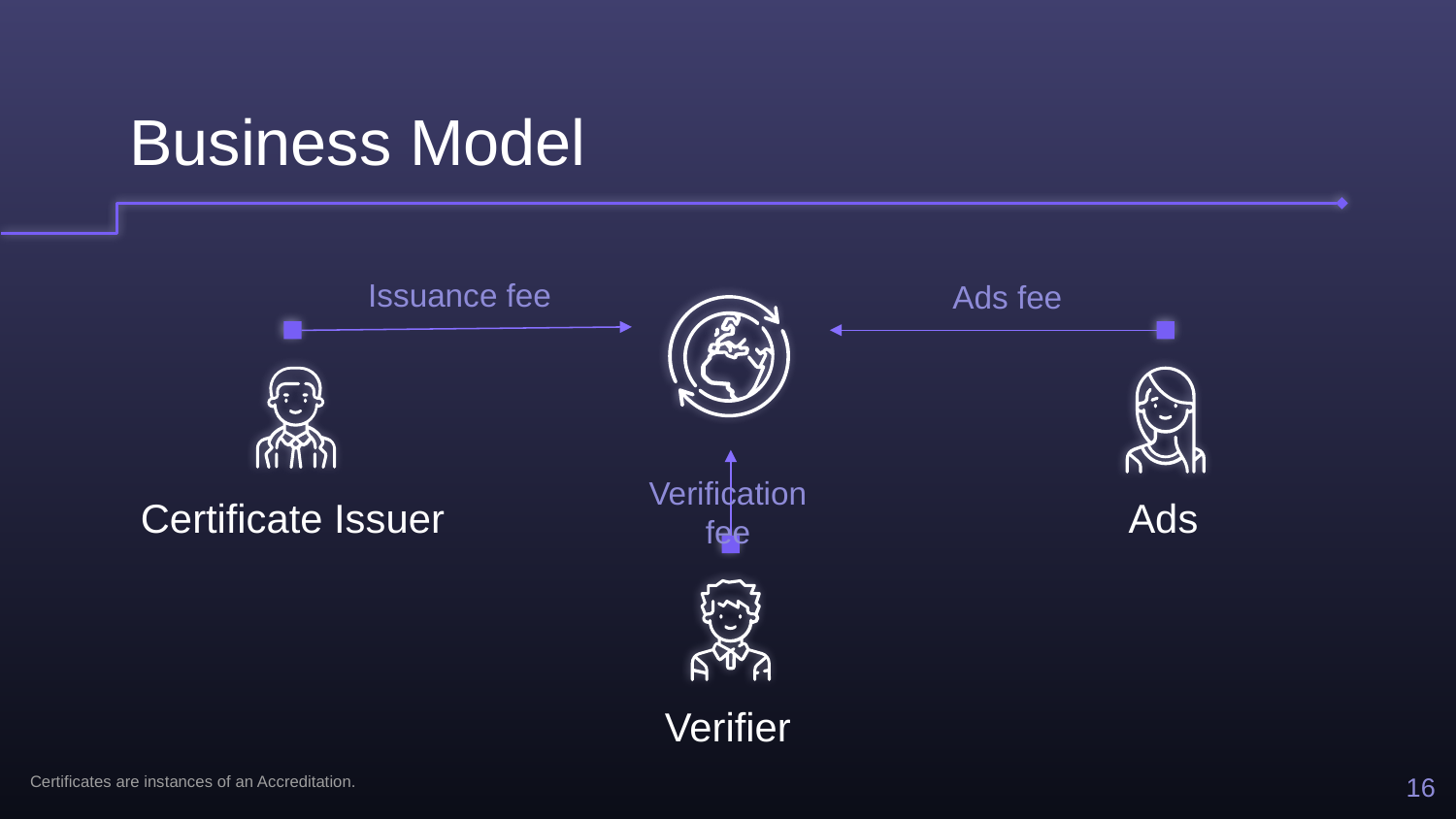

# Business Model
 Issuance fee
 Ads fee

Verification fee
Ads
Certificate Issuer

Verifier
Certificates are instances of an Accreditation.
16